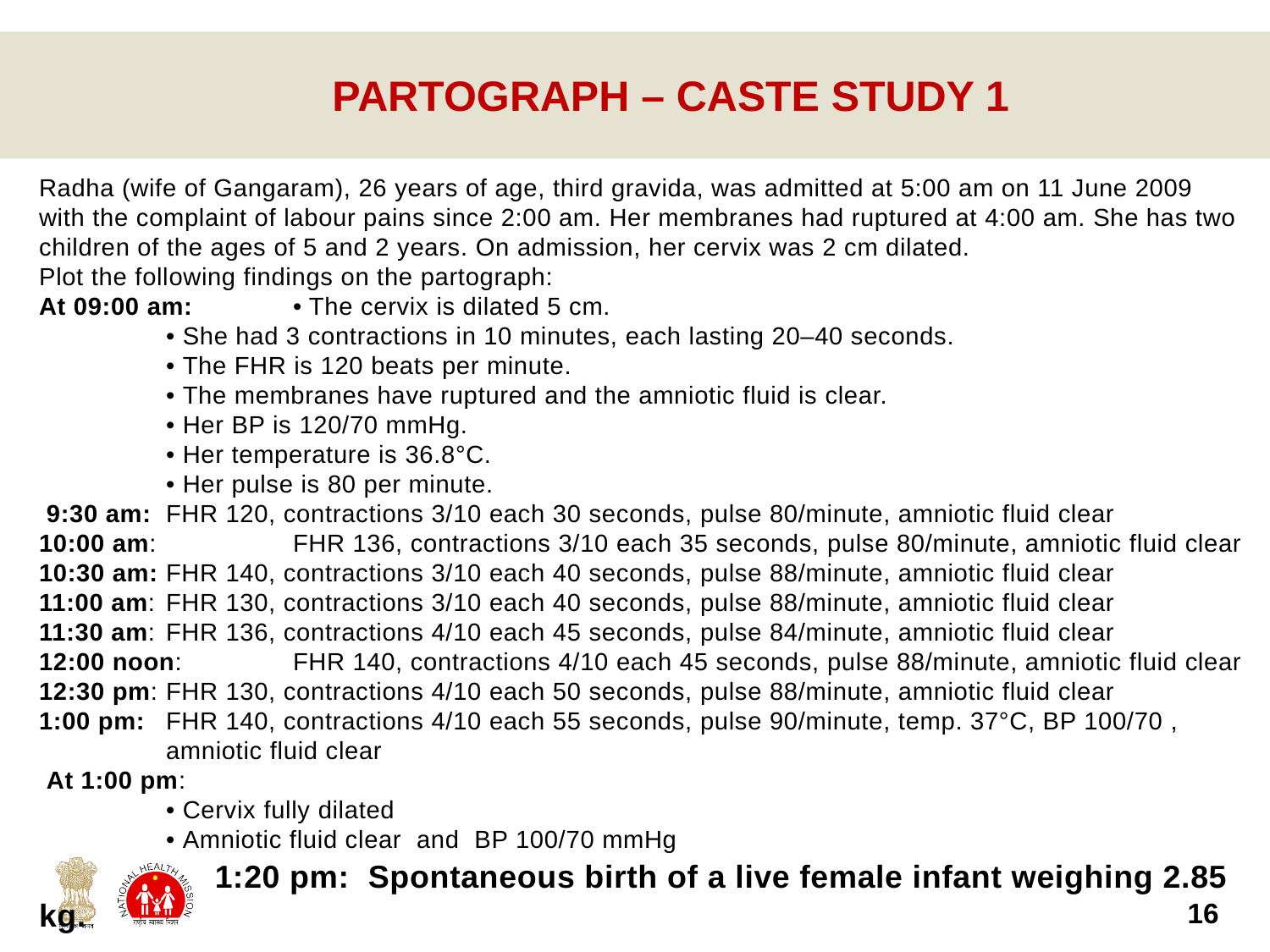

PARTOGRAPH – CASTE STUDY 1
Radha (wife of Gangaram), 26 years of age, third gravida, was admitted at 5:00 am on 11 June 2009 with the complaint of labour pains since 2:00 am. Her membranes had ruptured at 4:00 am. She has two children of the ages of 5 and 2 years. On admission, her cervix was 2 cm dilated.
Plot the following findings on the partograph:
At 09:00 am:	• The cervix is dilated 5 cm.
	• She had 3 contractions in 10 minutes, each lasting 20–40 seconds.
	• The FHR is 120 beats per minute.
	• The membranes have ruptured and the amniotic fluid is clear.
	• Her BP is 120/70 mmHg.
	• Her temperature is 36.8°C.
	• Her pulse is 80 per minute.
 9:30 am: 	FHR 120, contractions 3/10 each 30 seconds, pulse 80/minute, amniotic fluid clear
10:00 am:    	FHR 136, contractions 3/10 each 35 seconds, pulse 80/minute, amniotic fluid clear
10:30 am: 	FHR 140, contractions 3/10 each 40 seconds, pulse 88/minute, amniotic fluid clear
11:00 am: 	FHR 130, contractions 3/10 each 40 seconds, pulse 88/minute, amniotic fluid clear
11:30 am: 	FHR 136, contractions 4/10 each 45 seconds, pulse 84/minute, amniotic fluid clear
12:00 noon:	FHR 140, contractions 4/10 each 45 seconds, pulse 88/minute, amniotic fluid clear
12:30 pm: 	FHR 130, contractions 4/10 each 50 seconds, pulse 88/minute, amniotic fluid clear
1:00 pm:  	FHR 140, contractions 4/10 each 55 seconds, pulse 90/minute, temp. 37°C, BP 100/70 , amniotic fluid clear
 At 1:00 pm:
 	• Cervix fully dilated
	• Amniotic fluid clear  and  BP 100/70 mmHg
                  1:20 pm:  Spontaneous birth of a live female infant weighing 2.85 kg.

16